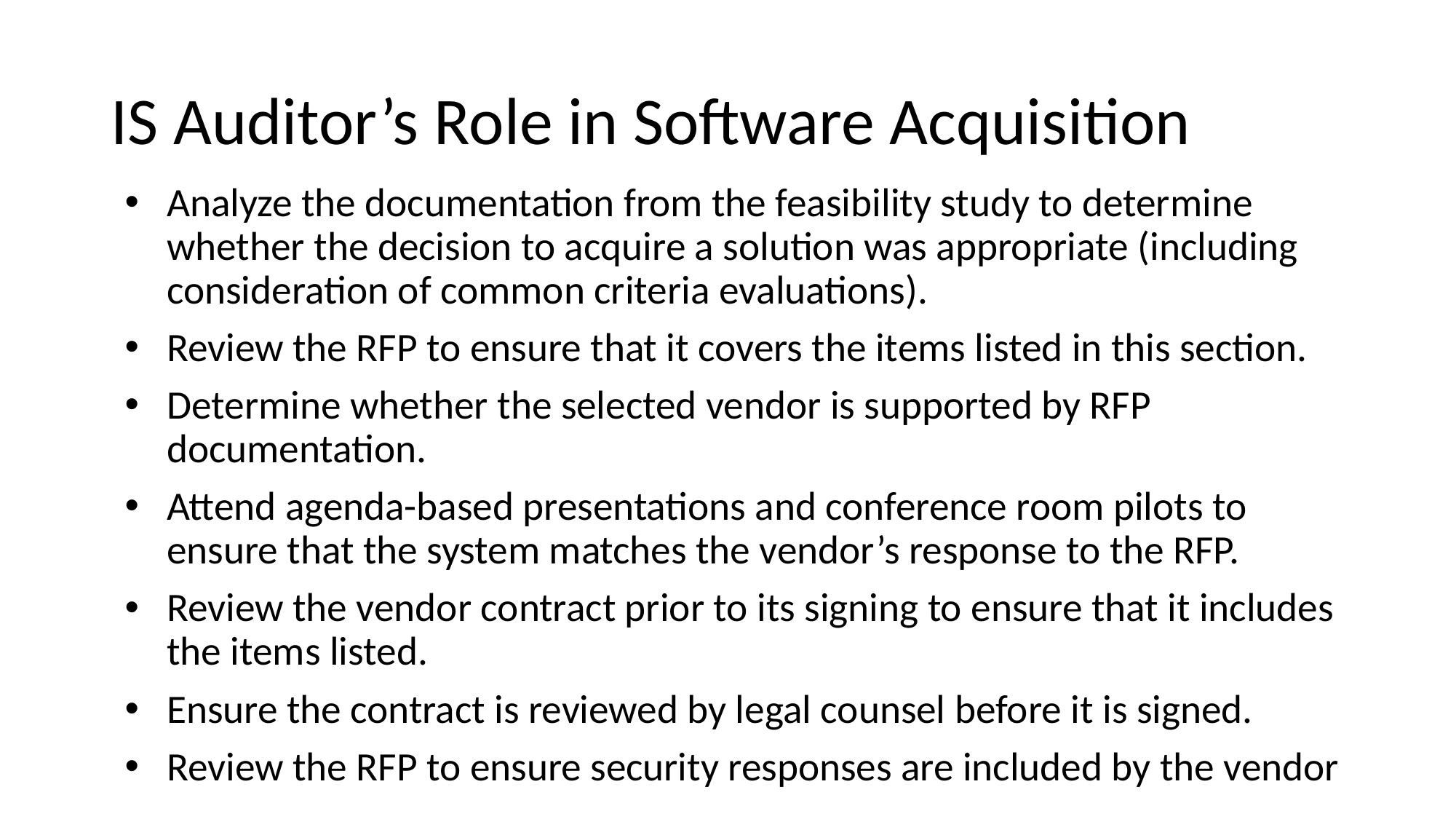

# IS Auditor’s Role in Software Acquisition
Analyze the documentation from the feasibility study to determine whether the decision to acquire a solution was appropriate (including consideration of common criteria evaluations).
Review the RFP to ensure that it covers the items listed in this section.
Determine whether the selected vendor is supported by RFP documentation.
Attend agenda-based presentations and conference room pilots to ensure that the system matches the vendor’s response to the RFP.
Review the vendor contract prior to its signing to ensure that it includes the items listed.
Ensure the contract is reviewed by legal counsel before it is signed.
Review the RFP to ensure security responses are included by the vendor